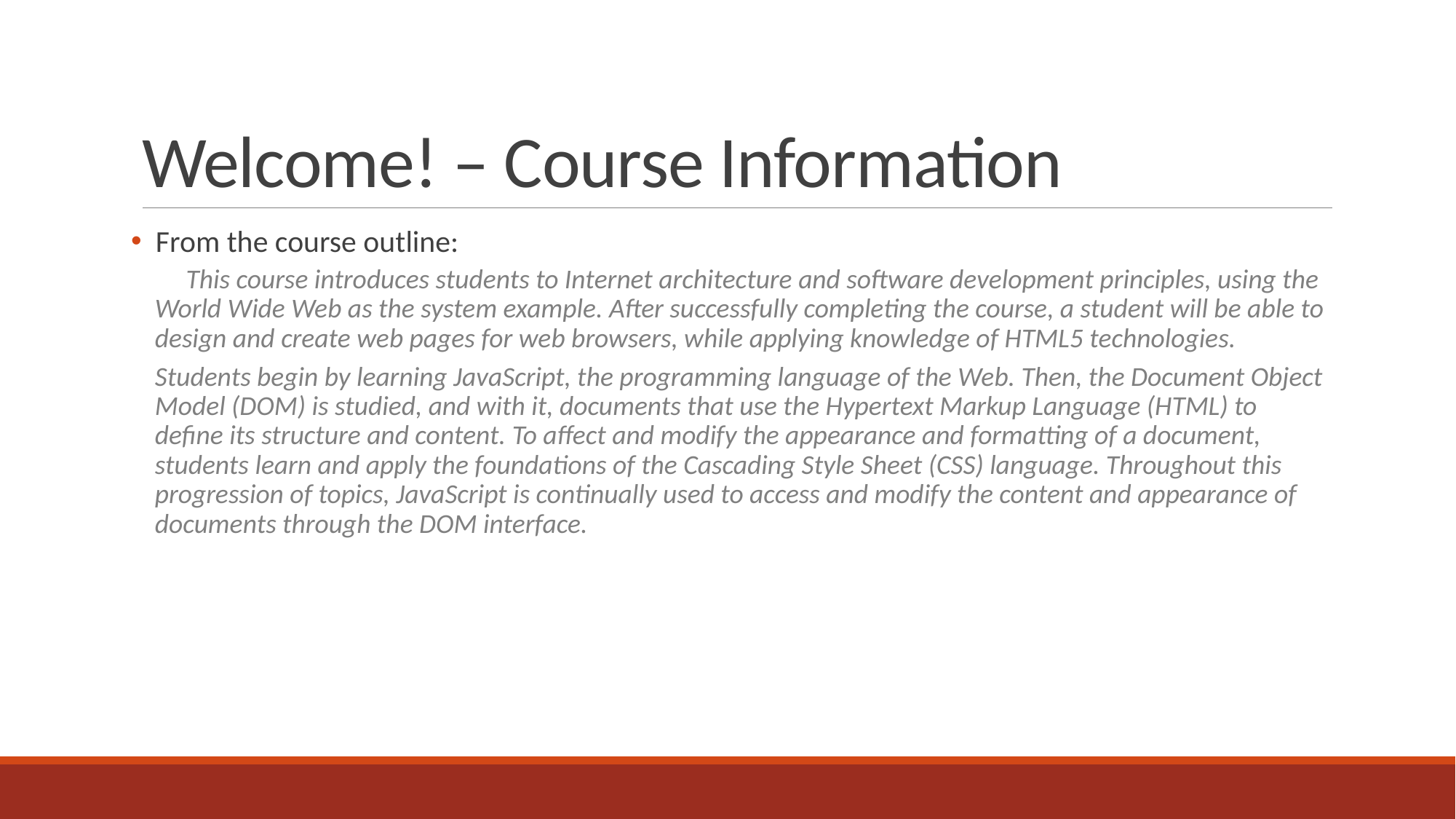

# Welcome! – Course Information
  From the course outline:
     This course introduces students to Internet architecture and software development principles, using the World Wide Web as the system example. After successfully completing the course, a student will be able to design and create web pages for web browsers, while applying knowledge of HTML5 technologies.
Students begin by learning JavaScript, the programming language of the Web. Then, the Document Object Model (DOM) is studied, and with it, documents that use the Hypertext Markup Language (HTML) to define its structure and content. To affect and modify the appearance and formatting of a document, students learn and apply the foundations of the Cascading Style Sheet (CSS) language. Throughout this progression of topics, JavaScript is continually used to access and modify the content and appearance of documents through the DOM interface.